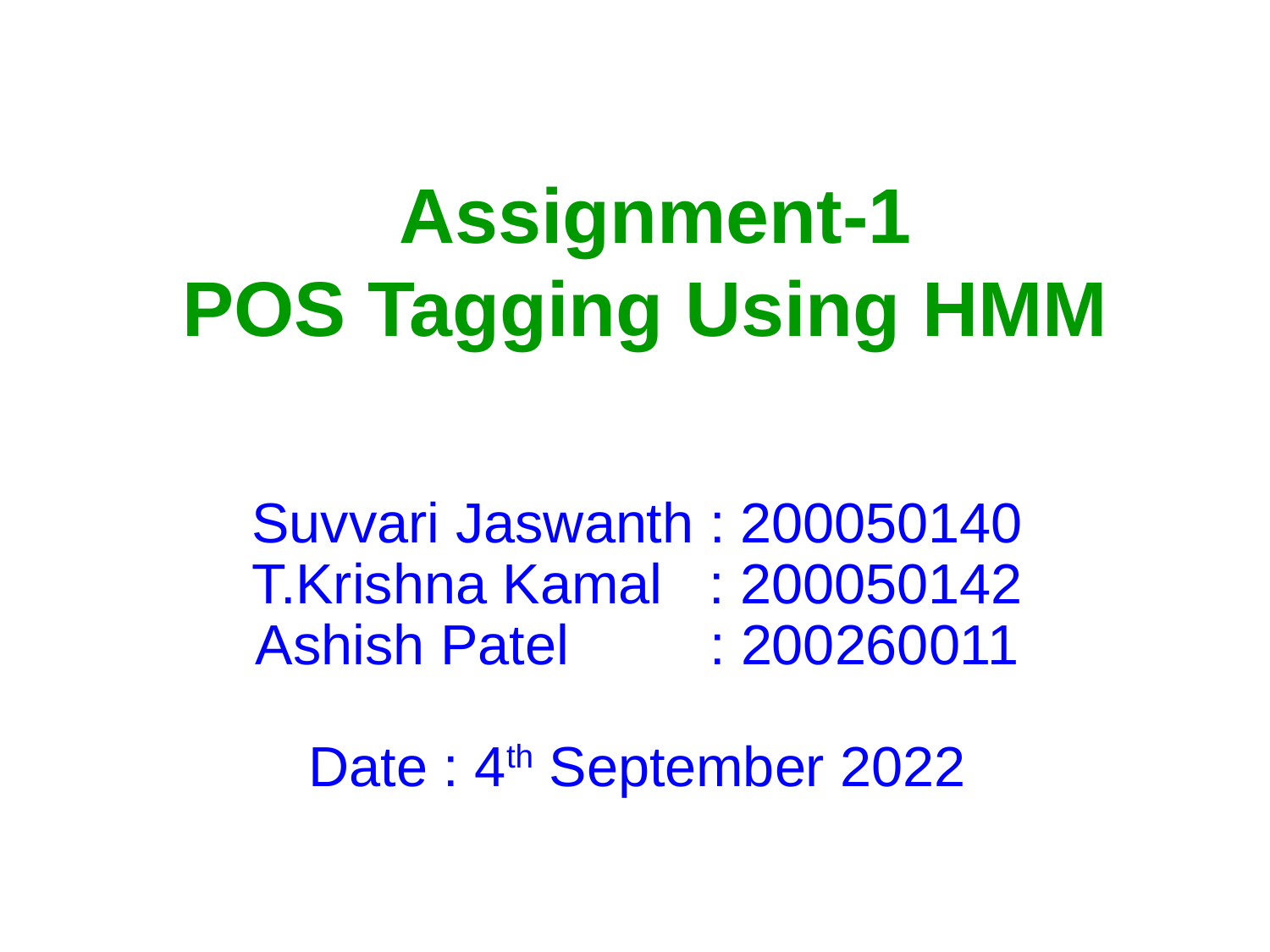

# Assignment-1 POS Tagging Using HMM
Suvvari Jaswanth : 200050140
T.Krishna Kamal   : 200050142
Ashish Patel         : 200260011

Date : 4th September 2022